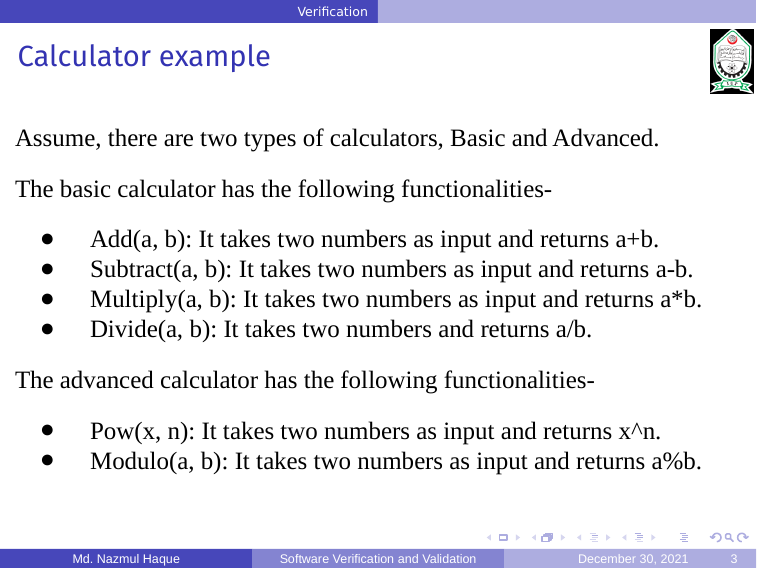

Verification

Calculator example
Assume, there are two types of calculators, Basic and Advanced.
The basic calculator has the following functionalities-
Add(a, b): It takes two numbers as input and returns a+b.
Subtract(a, b): It takes two numbers as input and returns a-b.
Multiply(a, b): It takes two numbers as input and returns a*b.
Divide(a, b): It takes two numbers and returns a/b.
The advanced calculator has the following functionalities-
Pow(x, n): It takes two numbers as input and returns x^n.
Modulo(a, b): It takes two numbers as input and returns a%b.